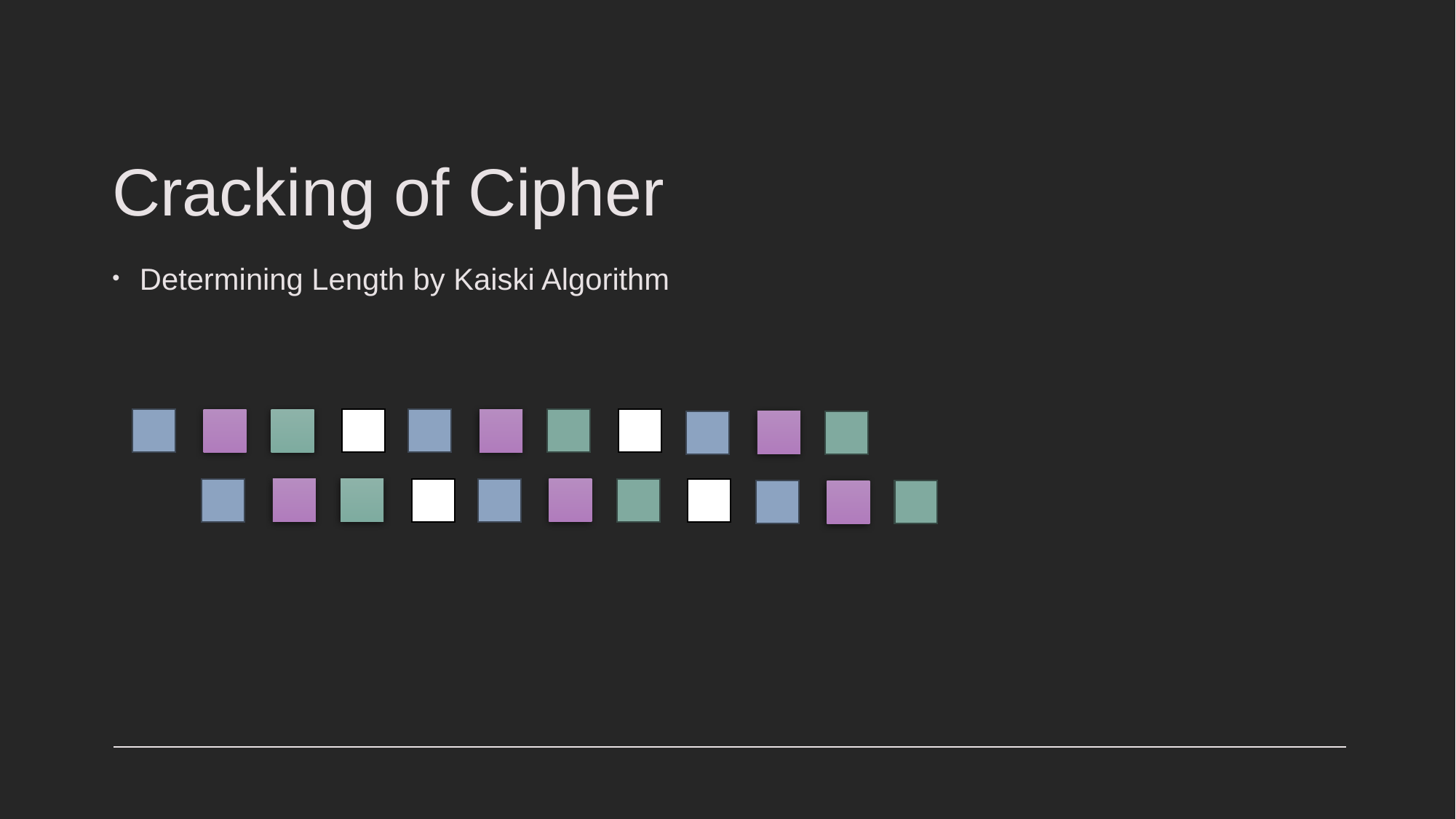

# Cracking of Cipher
Determining Length by Kaiski Algorithm